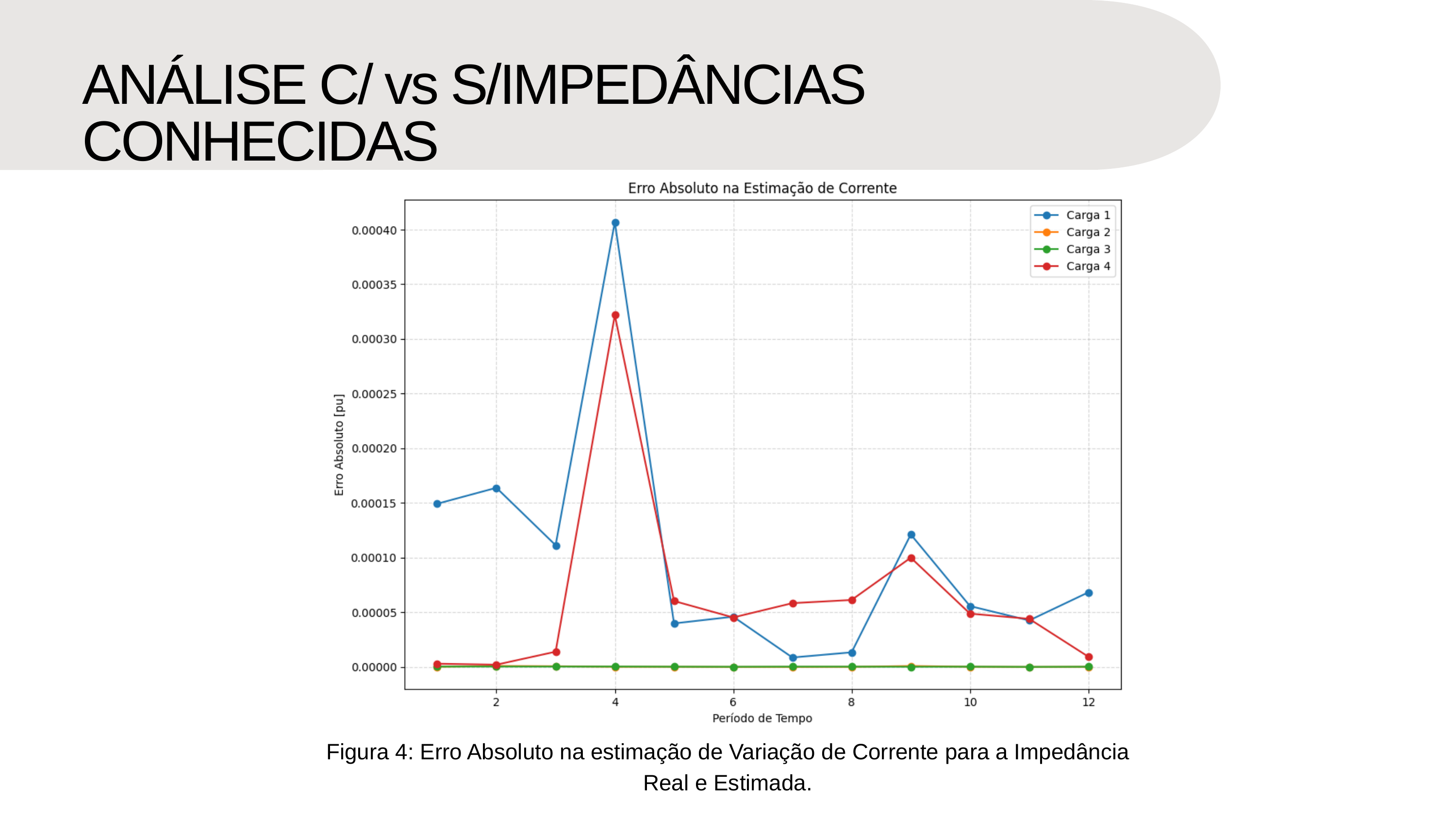

ANÁLISE C/ vs S/IMPEDÂNCIAS CONHECIDAS

Figura 4: Erro Absoluto na estimação de Variação de Corrente para a Impedância Real e Estimada.